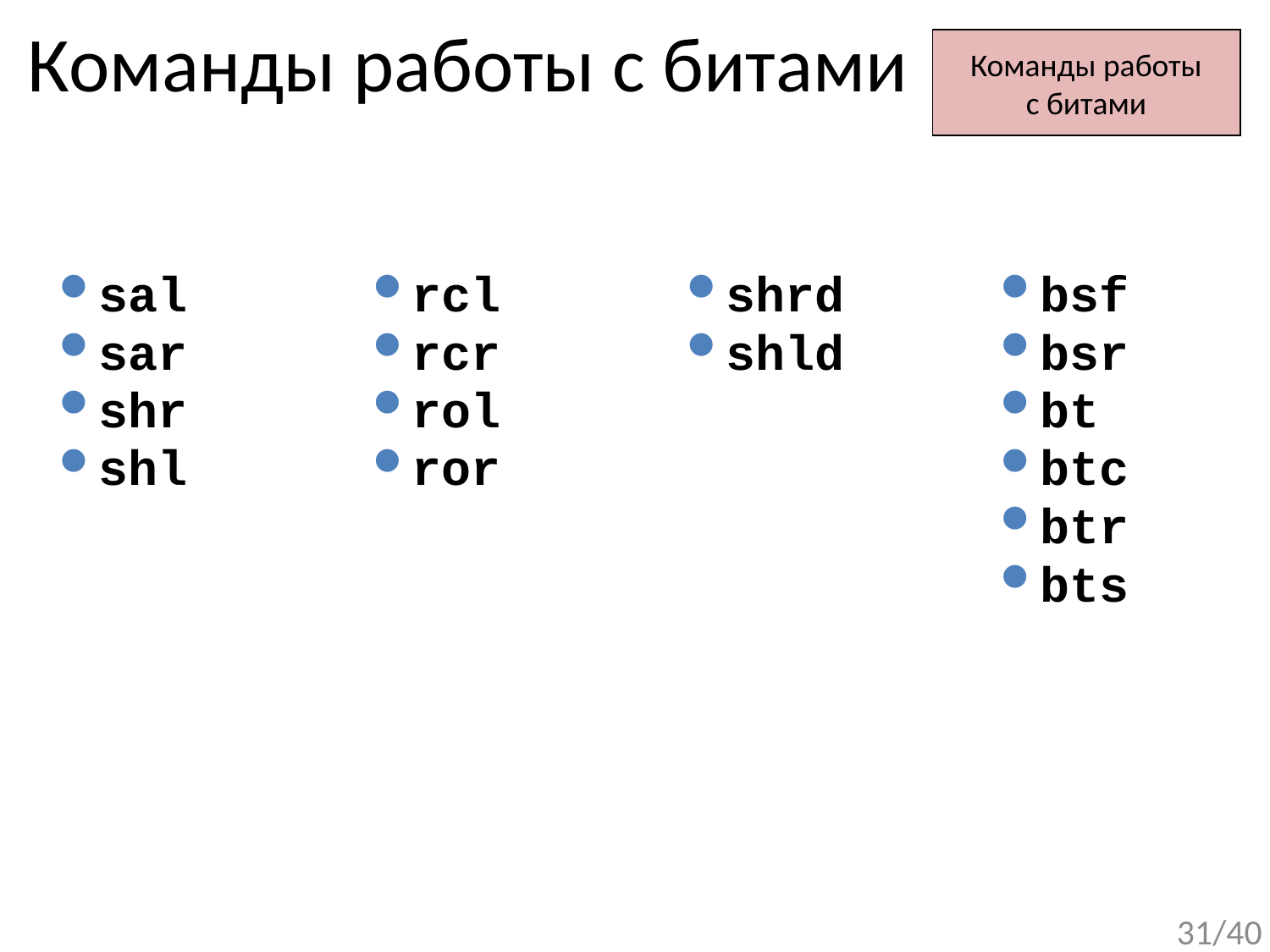

# Команды работы с битами
Команды работы
с битами

sal
sar
shr
shl

rcl
rcr
rol
ror

shrd
shld

bsf
bsr
bt
btc
btr
bts
31/40